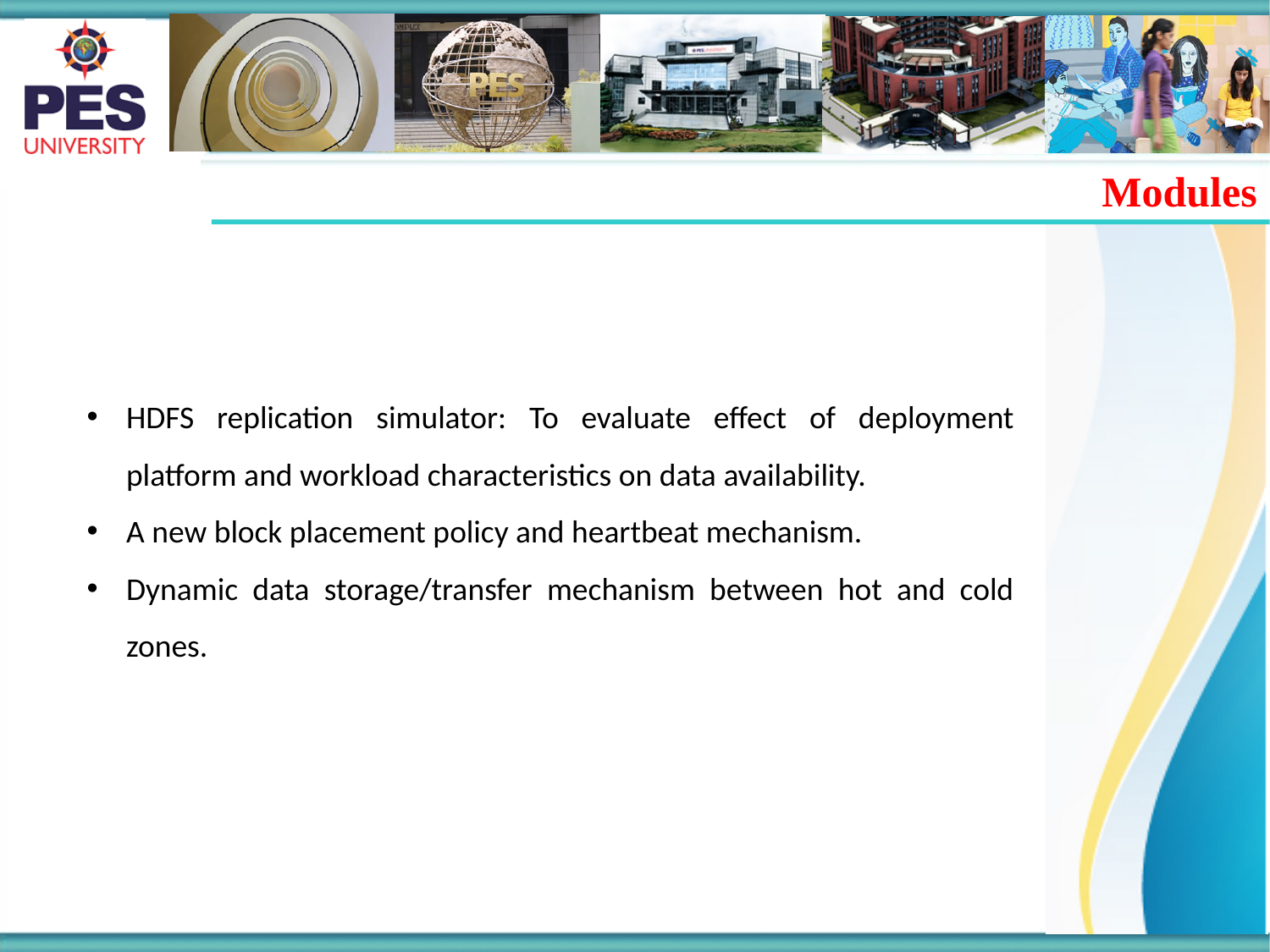

Modules

HDFS replication simulator: To evaluate effect of deployment platform and workload characteristics on data availability.
A new block placement policy and heartbeat mechanism.
Dynamic data storage/transfer mechanism between hot and cold zones.